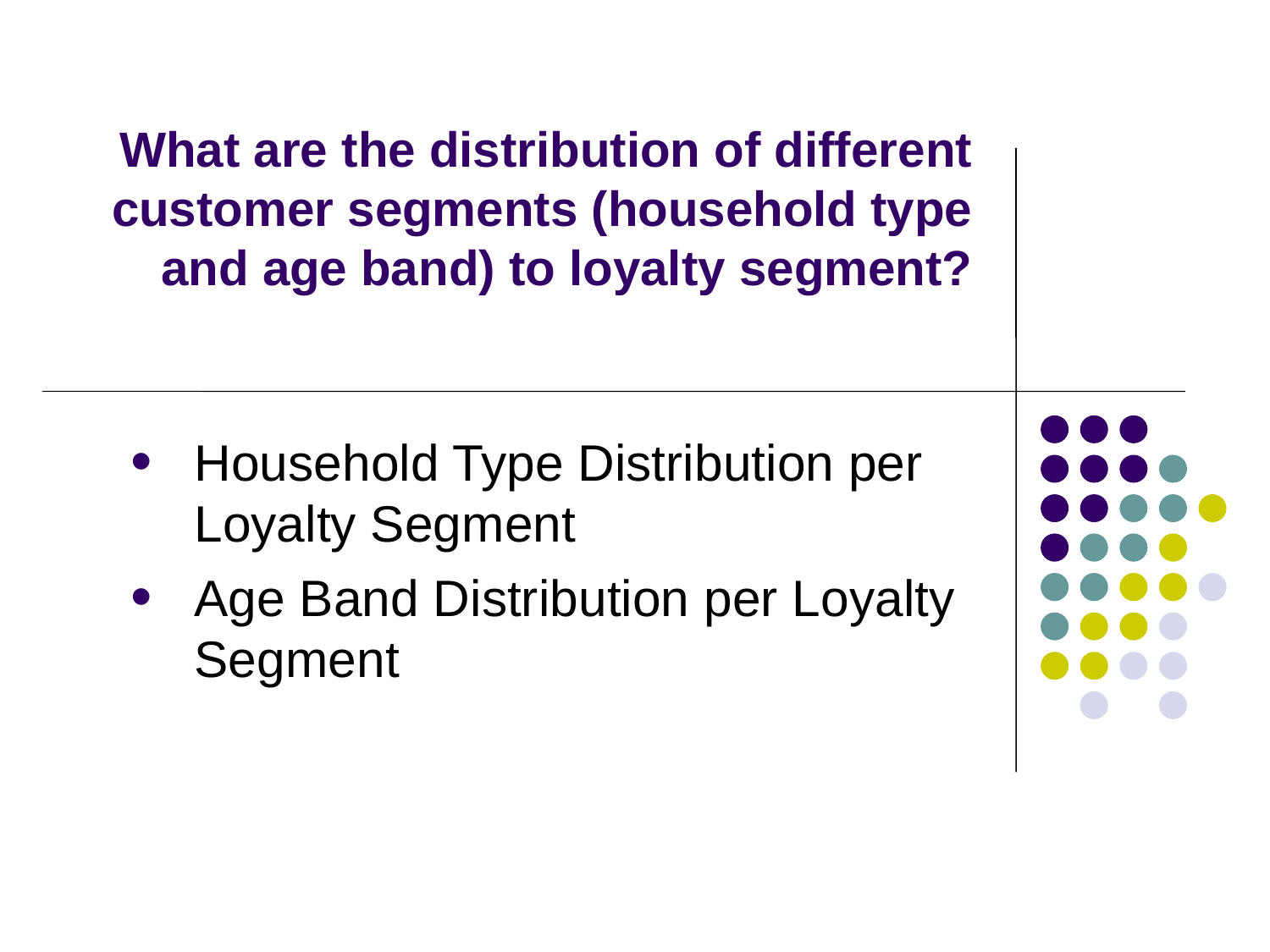

# What are the distribution of different customer segments (household type and age band) to loyalty segment?
Household Type Distribution per Loyalty Segment
Age Band Distribution per Loyalty Segment